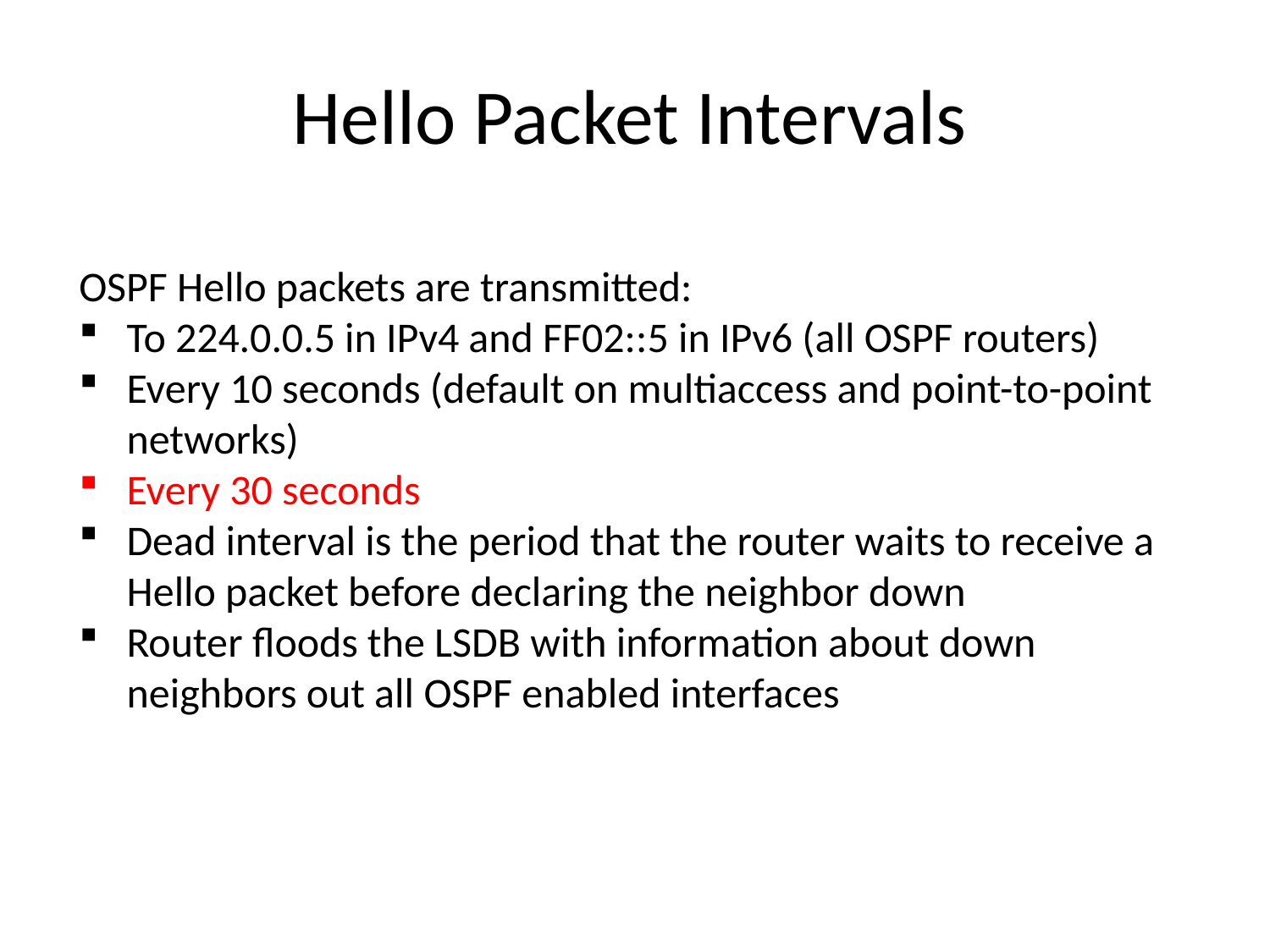

# Hello Packet Intervals
OSPF Hello packets are transmitted:
To 224.0.0.5 in IPv4 and FF02::5 in IPv6 (all OSPF routers)
Every 10 seconds (default on multiaccess and point-to-point networks)
Every 30 seconds
Dead interval is the period that the router waits to receive a Hello packet before declaring the neighbor down
Router floods the LSDB with information about down neighbors out all OSPF enabled interfaces